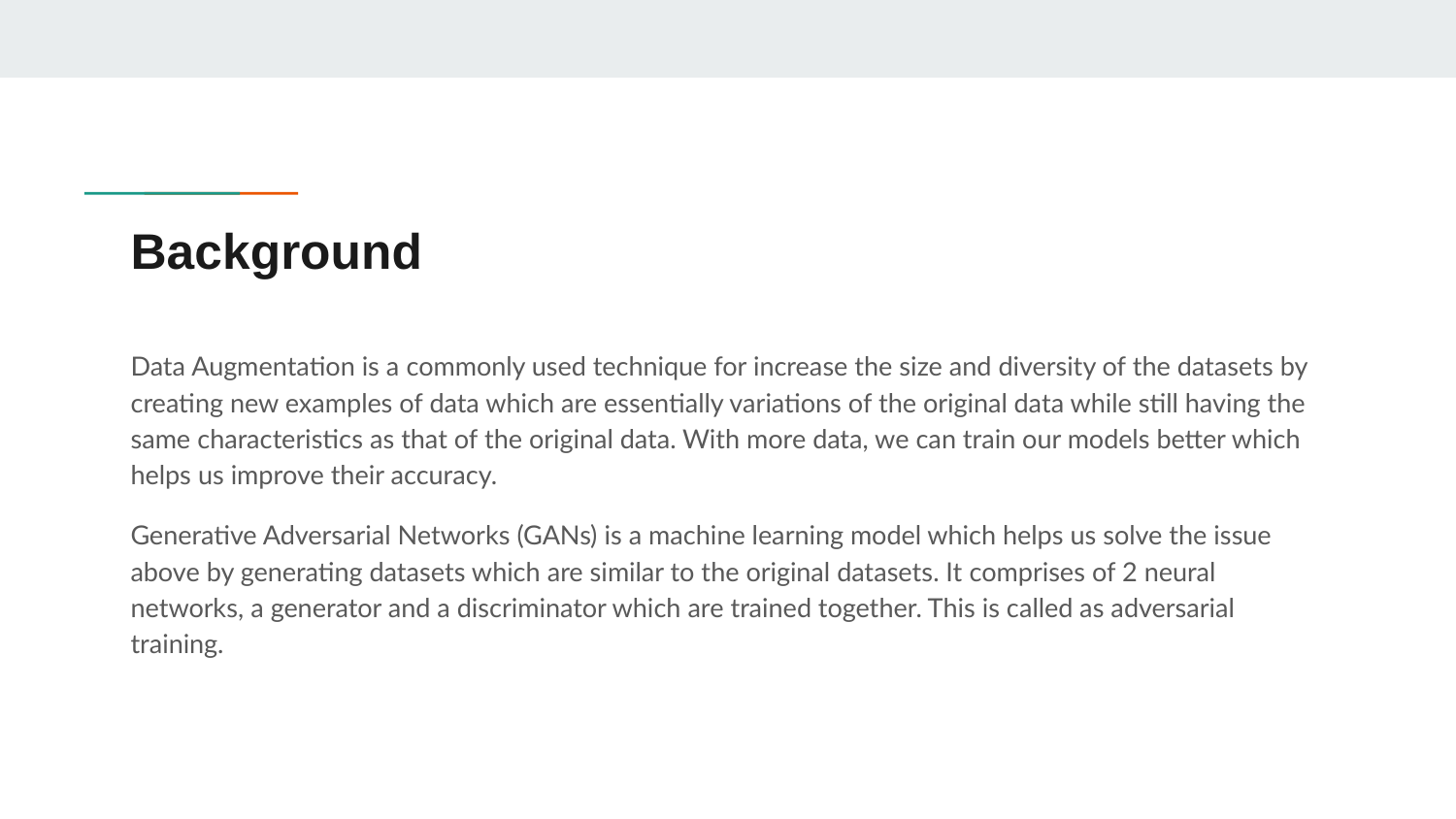

# Background
Data Augmentation is a commonly used technique for increase the size and diversity of the datasets by creating new examples of data which are essentially variations of the original data while still having the same characteristics as that of the original data. With more data, we can train our models better which helps us improve their accuracy.
Generative Adversarial Networks (GANs) is a machine learning model which helps us solve the issue above by generating datasets which are similar to the original datasets. It comprises of 2 neural networks, a generator and a discriminator which are trained together. This is called as adversarial training.